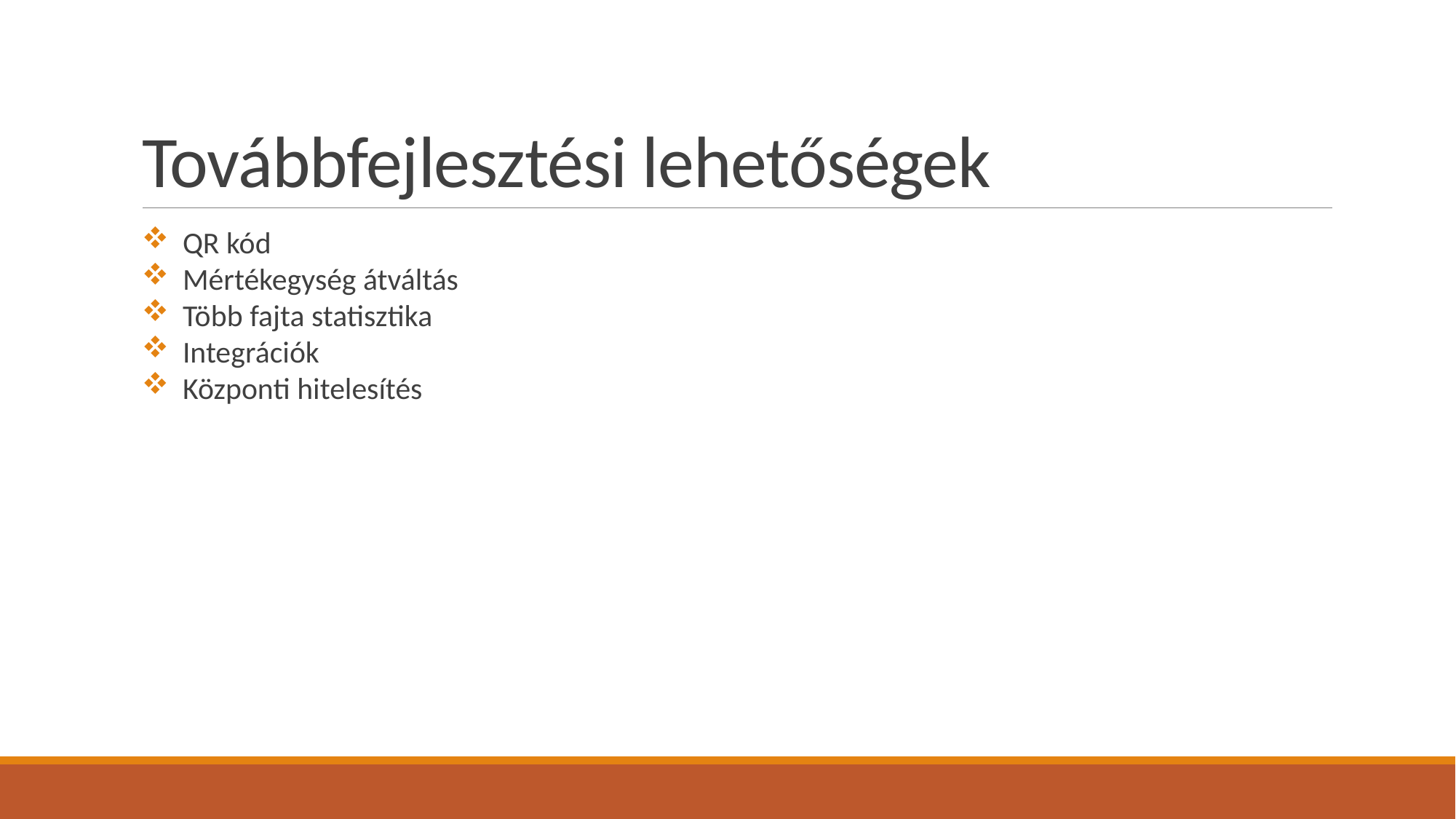

# Továbbfejlesztési lehetőségek
QR kód
Mértékegység átváltás
Több fajta statisztika
Integrációk
Központi hitelesítés